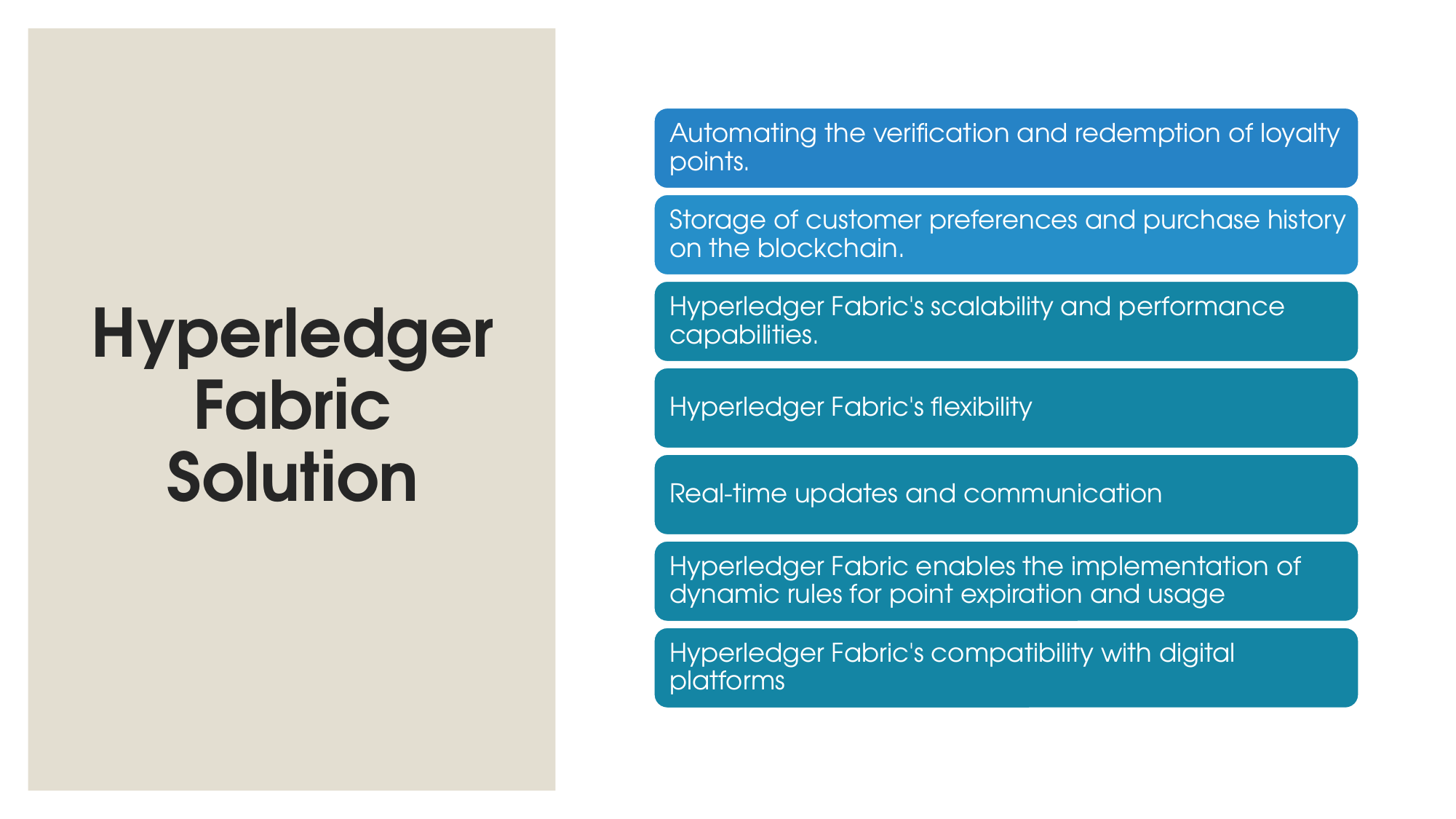

# Hyperledger Fabric Solution
Automating the verification and redemption of loyalty points.
Storage of customer preferences and purchase history on the blockchain.
Hyperledger Fabric's scalability and performance capabilities.
Hyperledger Fabric's flexibility
Real-time updates and communication
Hyperledger Fabric enables the implementation of dynamic rules for point expiration and usage
Hyperledger Fabric's compatibility with digital platforms